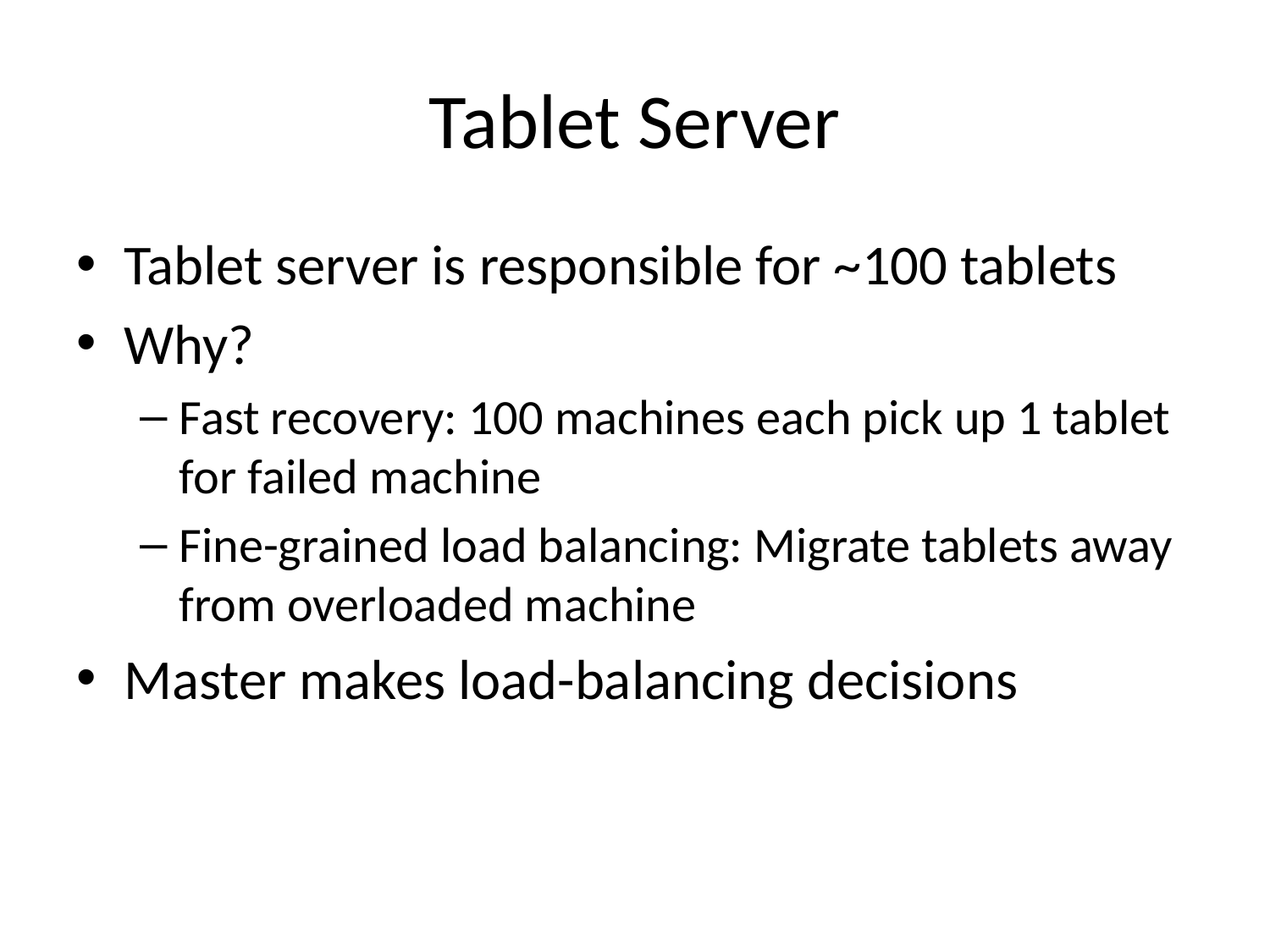

# Tablet Server
Tablet server is responsible for ~100 tablets
Why?
Fast recovery: 100 machines each pick up 1 tablet for failed machine
Fine-grained load balancing: Migrate tablets away from overloaded machine
Master makes load-balancing decisions